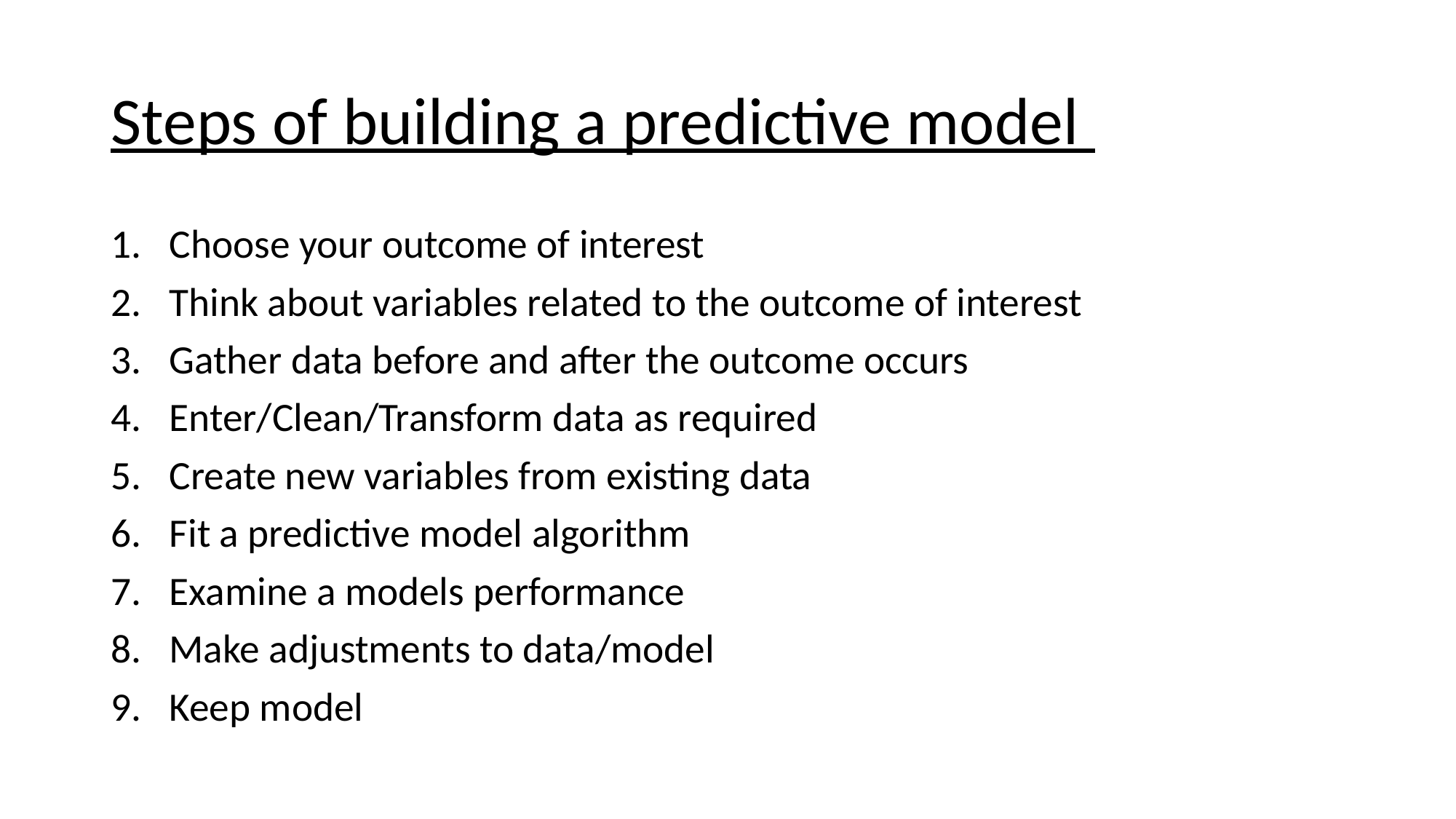

# Steps of building a predictive model
Choose your outcome of interest
Think about variables related to the outcome of interest
Gather data before and after the outcome occurs
Enter/Clean/Transform data as required
Create new variables from existing data
Fit a predictive model algorithm
Examine a models performance
Make adjustments to data/model
Keep model